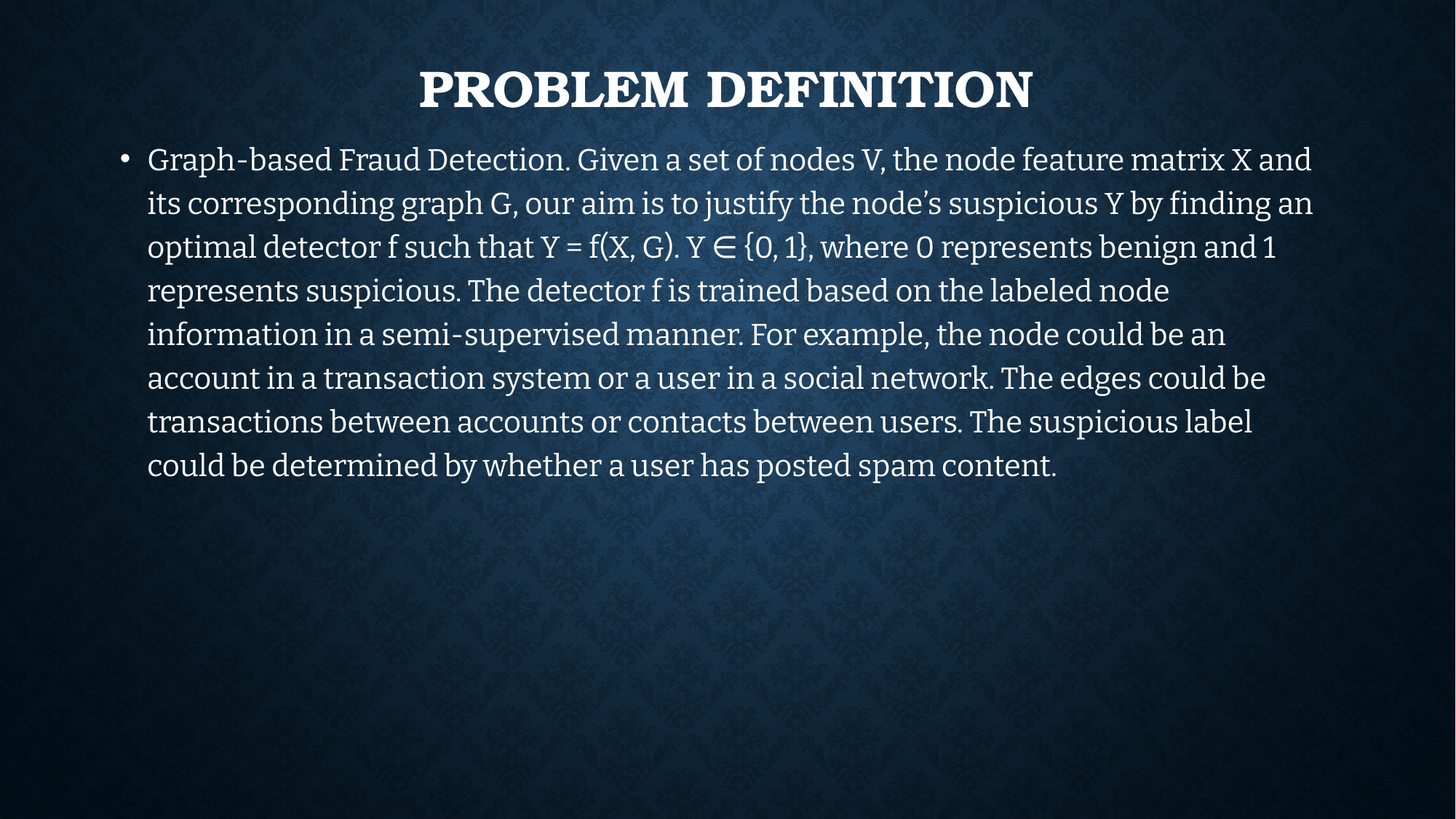

# PROBLEM DEFINITION
Graph-based Fraud Detection. Given a set of nodes V, the node feature matrix X and its corresponding graph G, our aim is to justify the node’s suspicious Y by finding an optimal detector f such that Y = f(X, G). Y ∈ {0, 1}, where 0 represents benign and 1 represents suspicious. The detector f is trained based on the labeled node information in a semi-supervised manner. For example, the node could be an account in a transaction system or a user in a social network. The edges could be transactions between accounts or contacts between users. The suspicious label could be determined by whether a user has posted spam content.